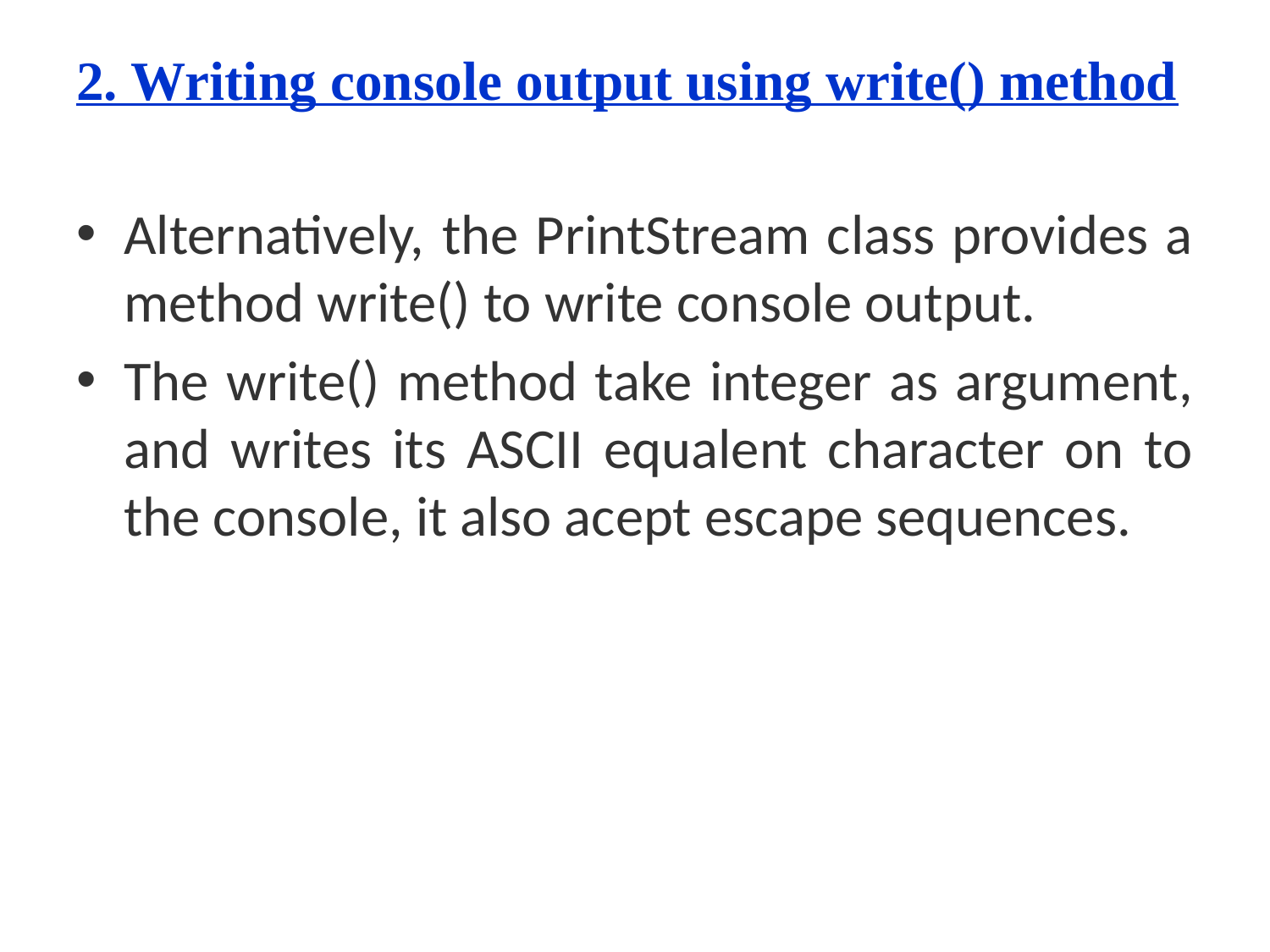

# 2. Writing console output using write() method
Alternatively, the PrintStream class provides a method write() to write console output.
The write() method take integer as argument, and writes its ASCII equalent character on to the console, it also acept escape sequences.